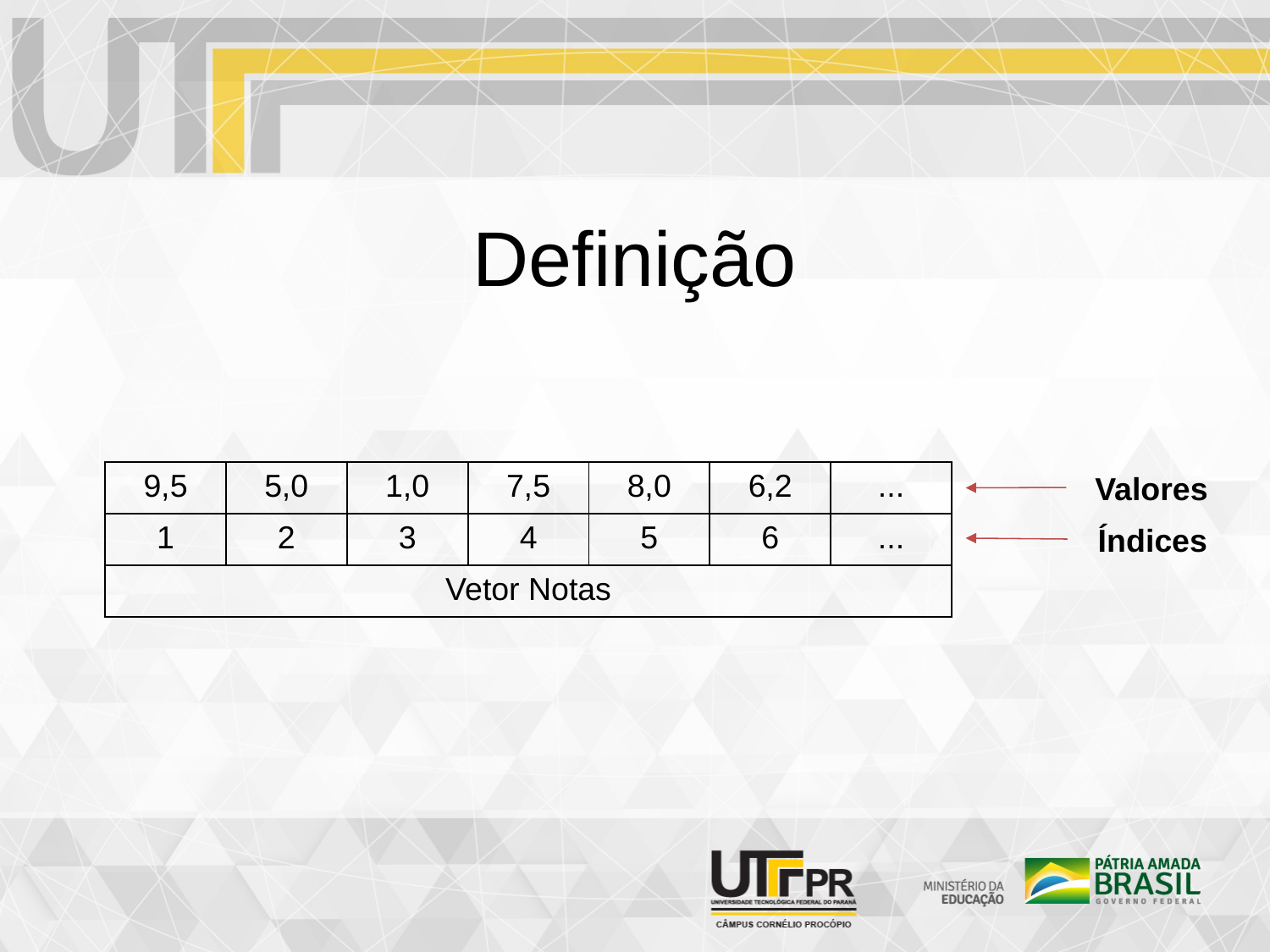

Definição
| 9,5 | 5,0 | 1,0 | 7,5 | 8,0 | 6,2 | ... |
| --- | --- | --- | --- | --- | --- | --- |
| 1 | 2 | 3 | 4 | 5 | 6 | ... |
| Vetor Notas |  |  |  |  |  |  |
Valores
Índices